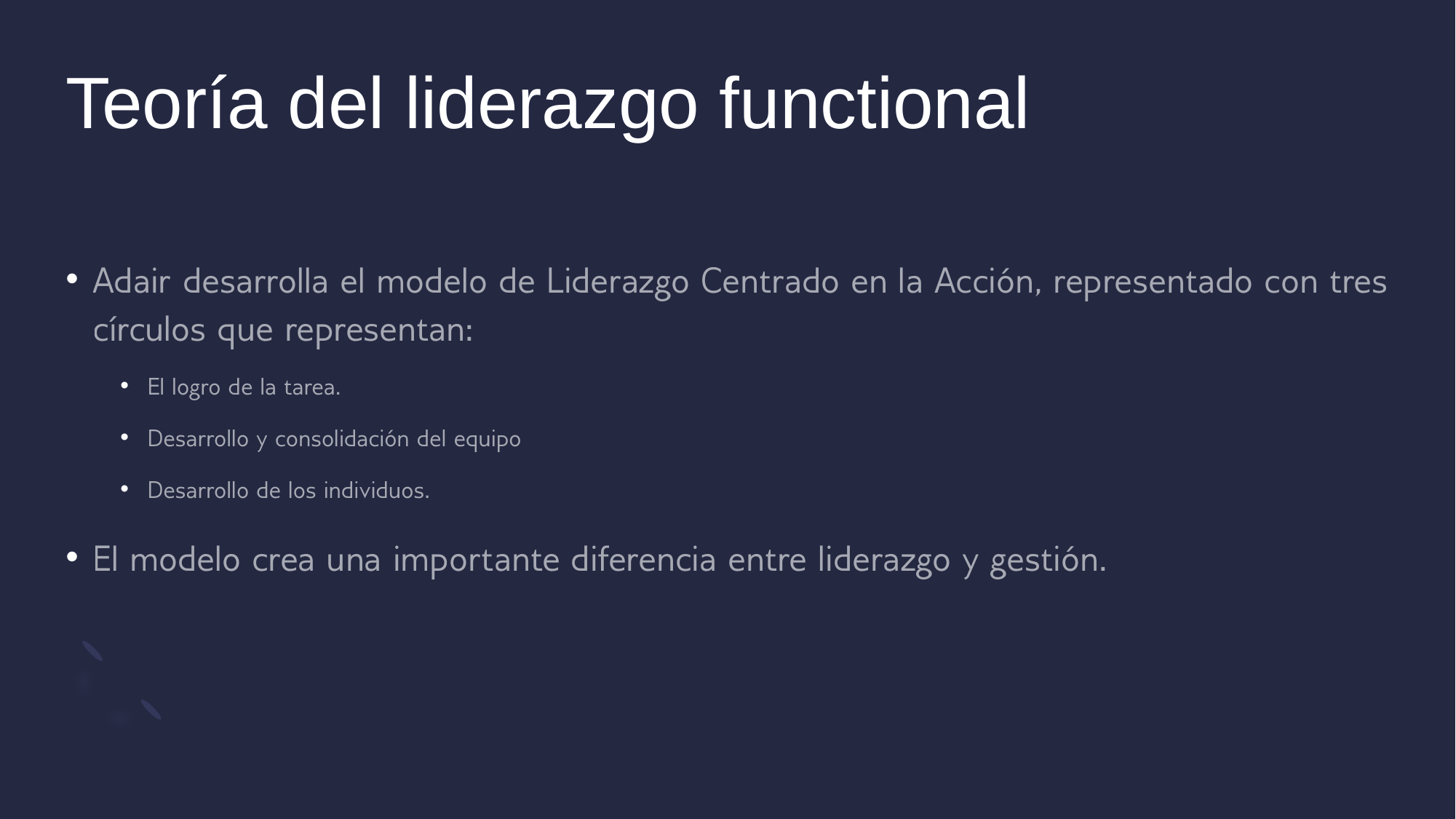

# Teoría del liderazgo functional
Adair desarrolla el modelo de Liderazgo Centrado en la Acción, representado con tres círculos que representan:
El logro de la tarea.
Desarrollo y consolidación del equipo
Desarrollo de los individuos.
El modelo crea una importante diferencia entre liderazgo y gestión.